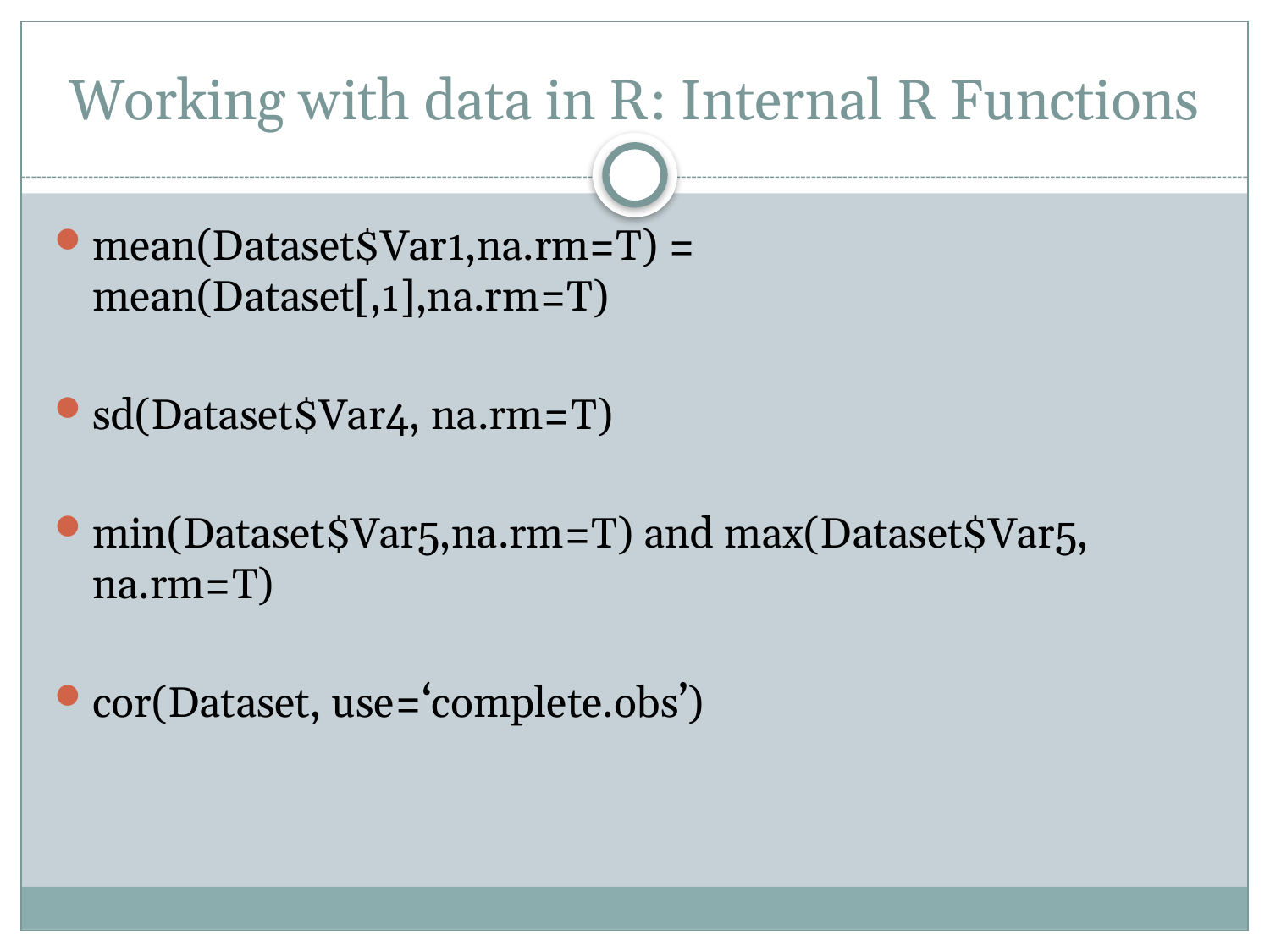

# Working with data in R: Internal R Functions
mean(Dataset$Var1,na.rm=T) = mean(Dataset[,1],na.rm=T)

sd(Dataset$Var4, na.rm=T)

min(Dataset$Var5,na.rm=T) and max(Dataset$Var5, na.rm=T)

cor(Dataset, use=‘complete.obs’)